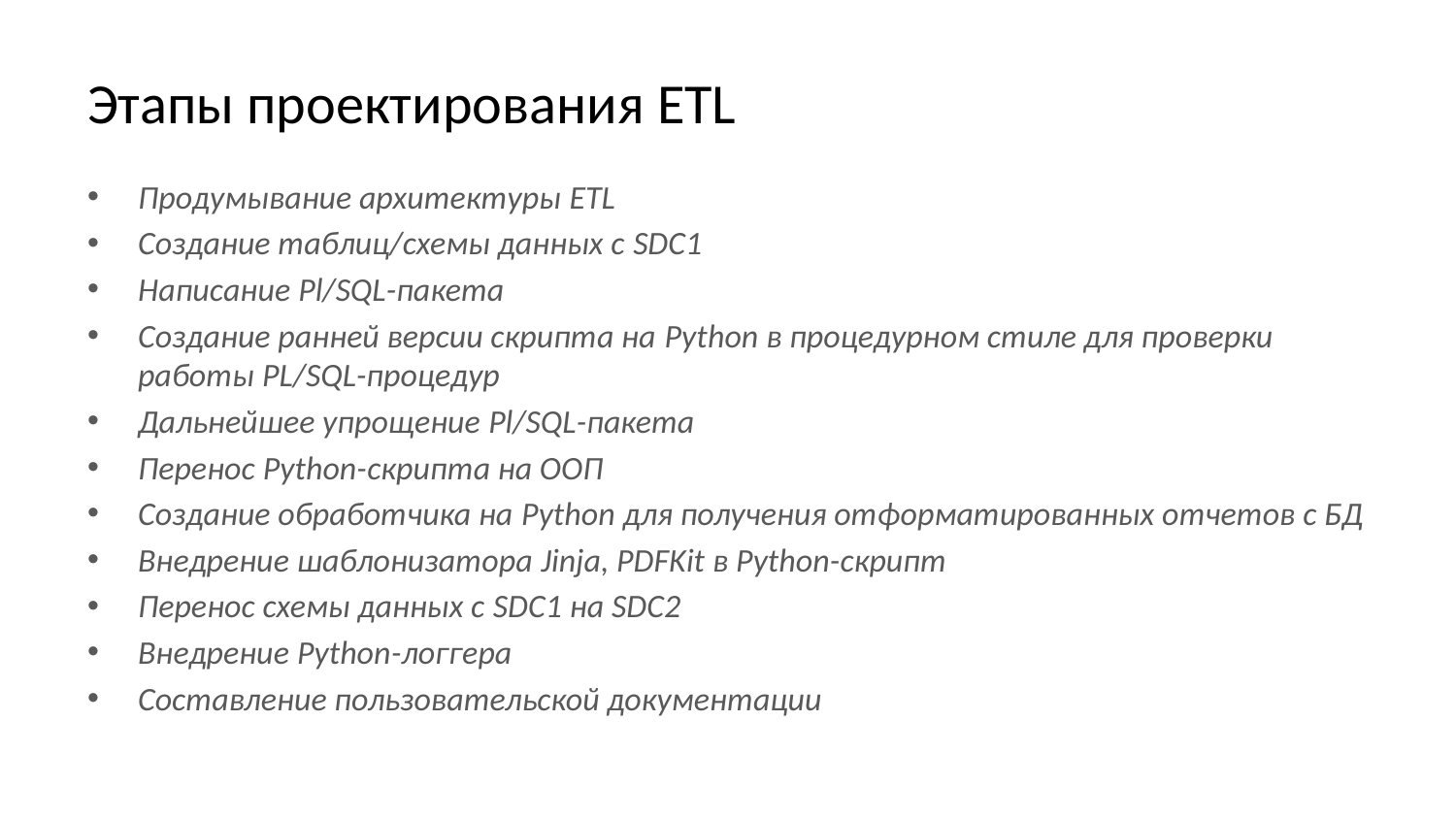

# Этапы проектирования ETL
Продумывание архитектуры ETL
Создание таблиц/схемы данных с SDC1
Написание Pl/SQL-пакета
Создание ранней версии скрипта на Python в процедурном стиле для проверки работы PL/SQL-процедур
Дальнейшее упрощение Pl/SQL-пакета
Перенос Python-скрипта на ООП
Создание обработчика на Python для получения отформатированных отчетов с БД
Внедрение шаблонизатора Jinja, PDFKit в Python-скрипт
Перенос схемы данных с SDC1 на SDC2
Внедрение Python-логгера
Составление пользовательской документации